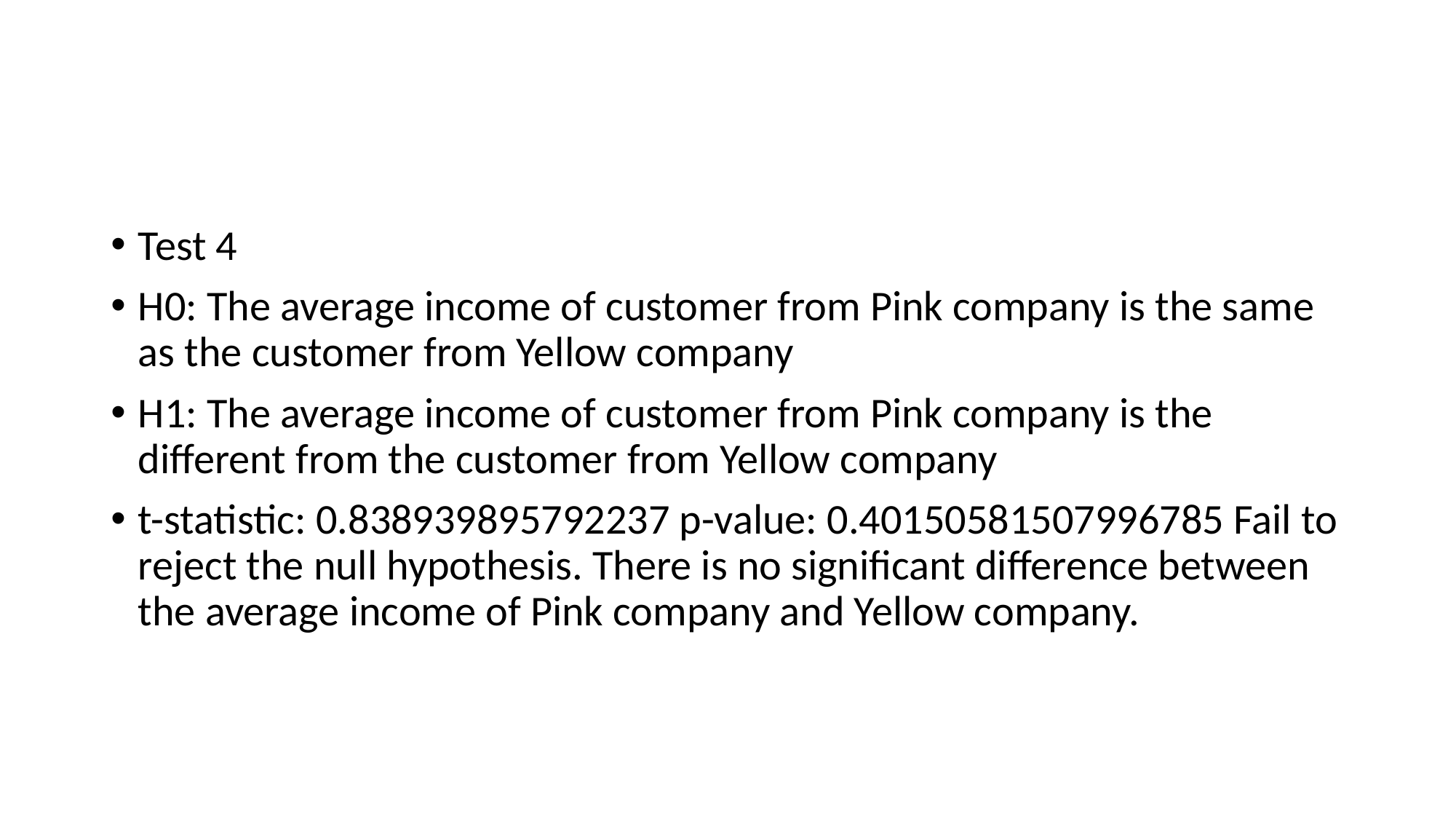

Test 4
H0: The average income of customer from Pink company is the same as the customer from Yellow company
H1: The average income of customer from Pink company is the different from the customer from Yellow company
t-statistic: 0.838939895792237 p-value: 0.40150581507996785 Fail to reject the null hypothesis. There is no significant difference between the average income of Pink company and Yellow company.